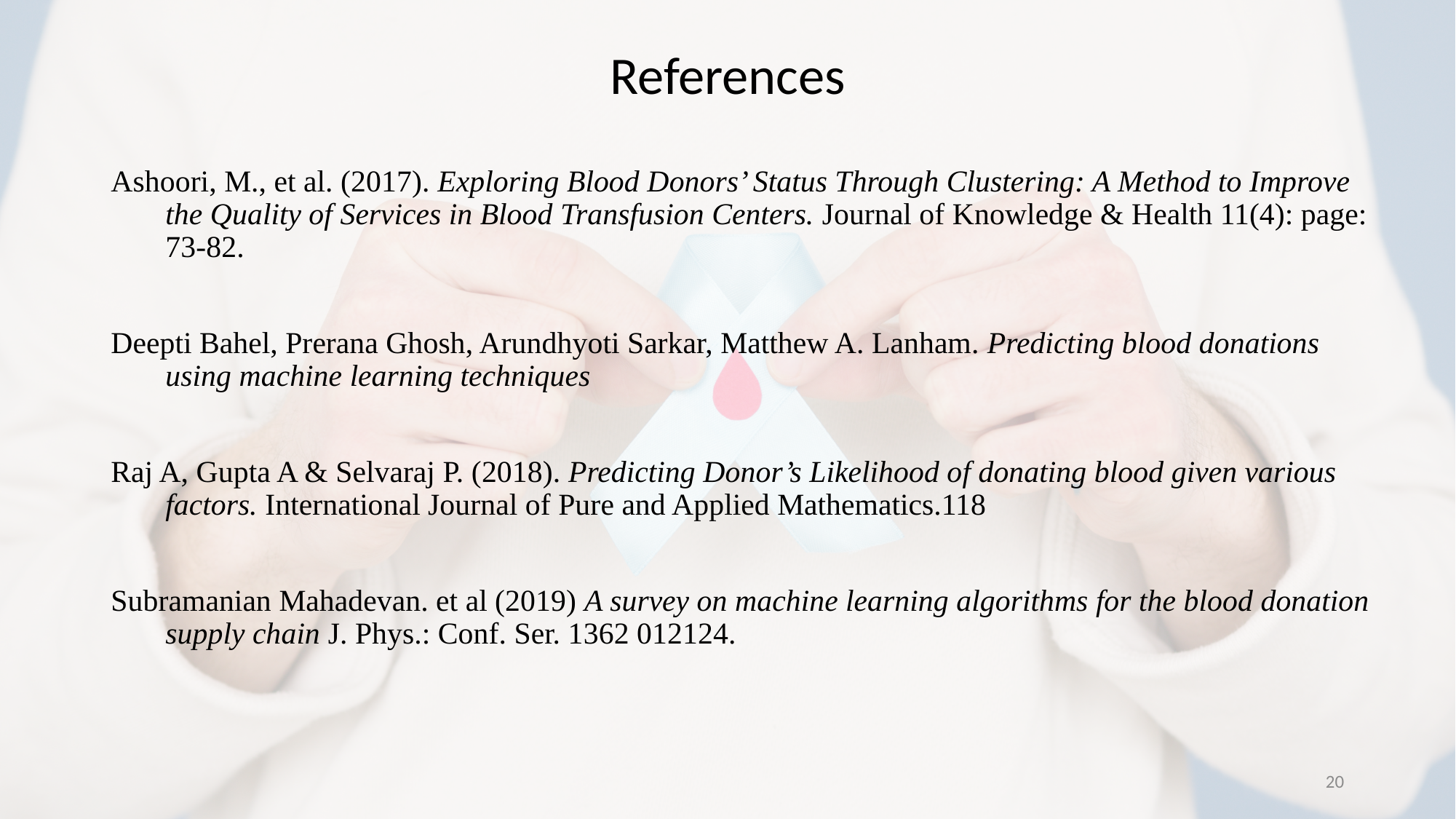

# References
Ashoori, M., et al. (2017). Exploring Blood Donors’ Status Through Clustering: A Method to Improve the Quality of Services in Blood Transfusion Centers. Journal of Knowledge & Health 11(4): page: 73-82.

Deepti Bahel, Prerana Ghosh, Arundhyoti Sarkar, Matthew A. Lanham. Predicting blood donations using machine learning techniques

Raj A, Gupta A & Selvaraj P. (2018). Predicting Donor’s Likelihood of donating blood given various factors. International Journal of Pure and Applied Mathematics.118

Subramanian Mahadevan. et al (2019) A survey on machine learning algorithms for the blood donation supply chain J. Phys.: Conf. Ser. 1362 012124.

20